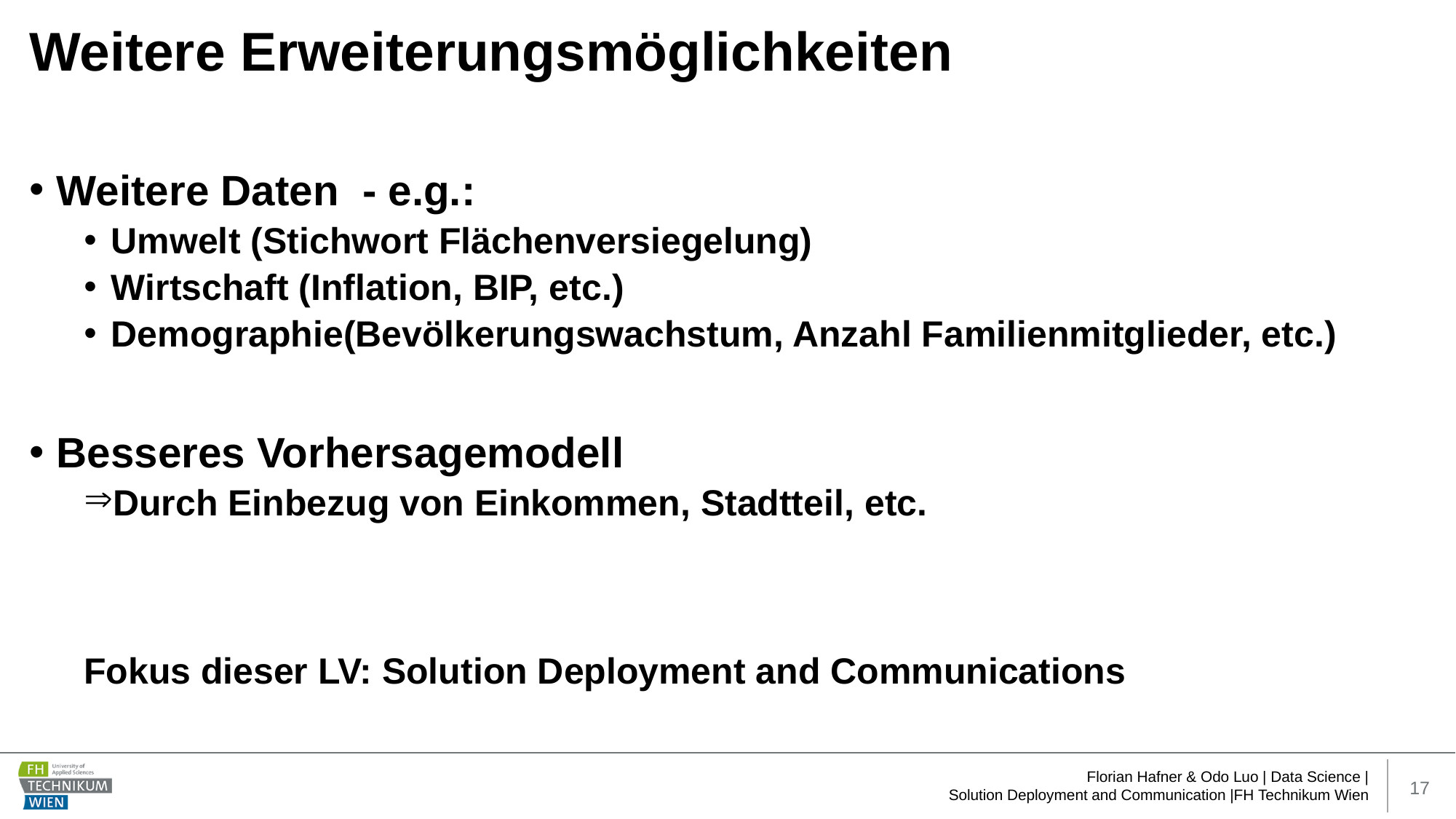

# Weitere Erweiterungsmöglichkeiten

Weitere Daten  - e.g.:
Umwelt (Stichwort Flächenversiegelung)
Wirtschaft (Inflation, BIP, etc.)
Demographie(Bevölkerungswachstum, Anzahl Familienmitglieder, etc.)

Besseres Vorhersagemodell
Durch Einbezug von Einkommen, Stadtteil, etc.

Fokus dieser LV: Solution Deployment and Communications